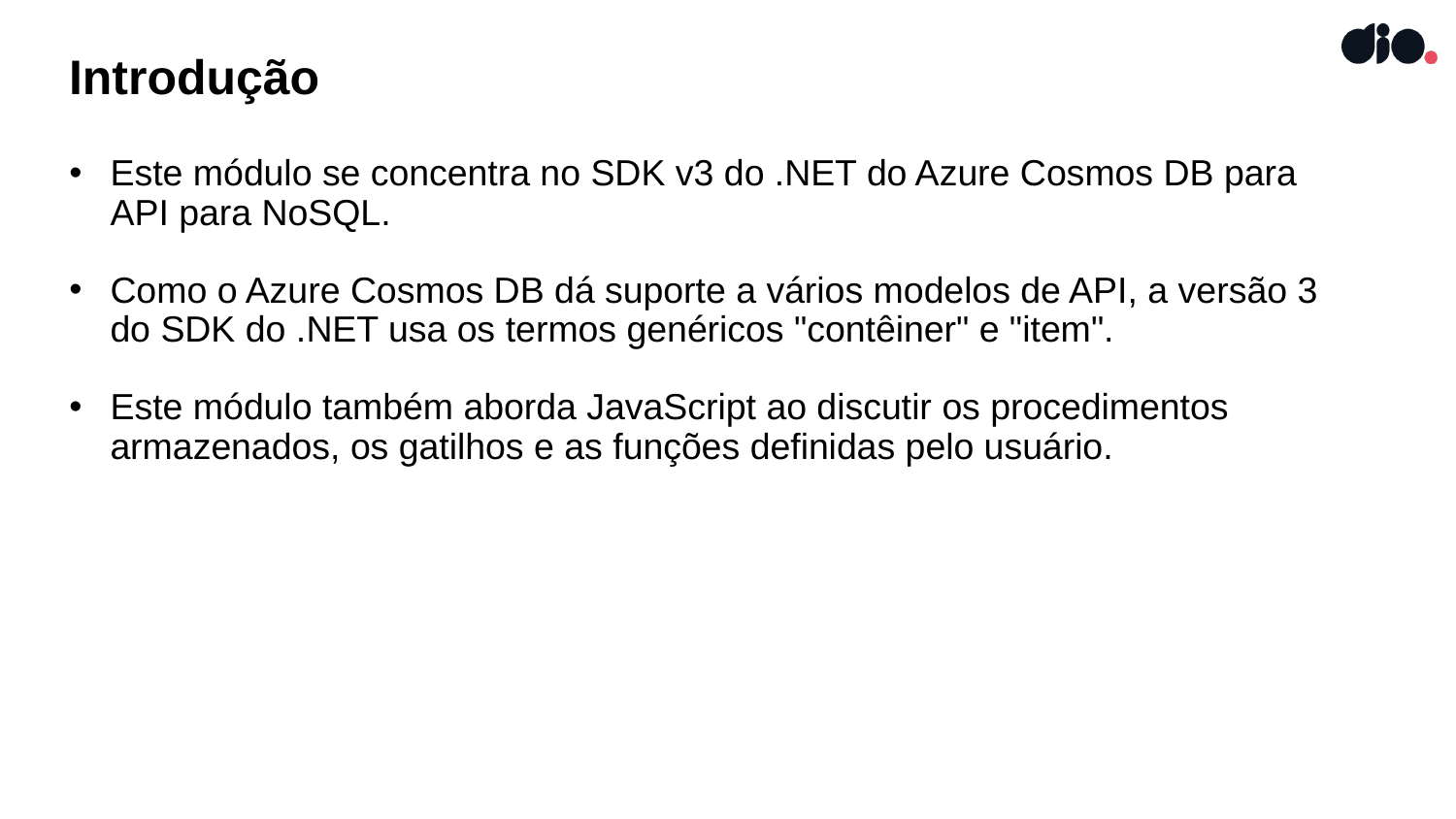

# Introdução
Este módulo se concentra no SDK v3 do .NET do Azure Cosmos DB para API para NoSQL.
Como o Azure Cosmos DB dá suporte a vários modelos de API, a versão 3 do SDK do .NET usa os termos genéricos "contêiner" e "item".
Este módulo também aborda JavaScript ao discutir os procedimentos armazenados, os gatilhos e as funções definidas pelo usuário.